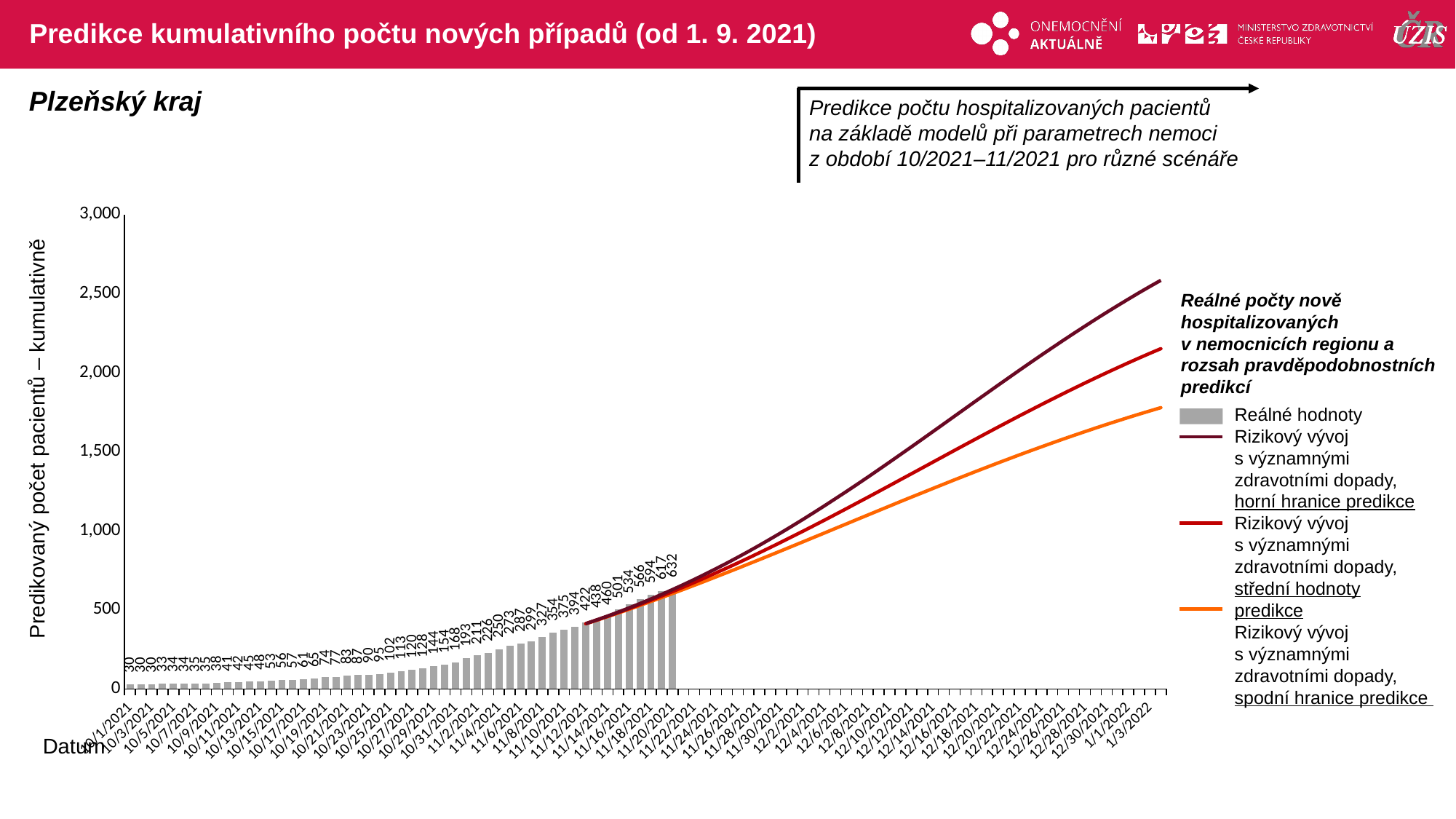

# Predikce kumulativního počtu nových případů (od 1. 9. 2021)
Plzeňský kraj
Predikce počtu hospitalizovaných pacientů na základě modelů při parametrech nemoci z období 10/2021–11/2021 pro různé scénáře

### Chart

| Category |  |  |  |  |  |
|---|---|---|---|---|---|
| 44470 | 30.0 | None | None | None | None |
| 44471 | 30.0 | None | None | None | None |
| 44472 | 30.0 | None | None | None | None |
| 44473 | 33.0 | None | None | None | None |
| 44474 | 34.0 | None | None | None | None |
| 44475 | 34.0 | None | None | None | None |
| 44476 | 35.0 | None | None | None | None |
| 44477 | 35.0 | None | None | None | None |
| 44478 | 38.0 | None | None | None | None |
| 44479 | 41.0 | None | None | None | None |
| 44480 | 42.0 | None | None | None | None |
| 44481 | 45.0 | None | None | None | None |
| 44482 | 48.0 | None | None | None | None |
| 44483 | 53.0 | None | None | None | None |
| 44484 | 56.0 | None | None | None | None |
| 44485 | 57.0 | None | None | None | None |
| 44486 | 61.0 | None | None | None | None |
| 44487 | 65.0 | None | None | None | None |
| 44488 | 74.0 | None | None | None | None |
| 44489 | 77.0 | None | None | None | None |
| 44490 | 83.0 | None | None | None | None |
| 44491 | 87.0 | None | None | None | None |
| 44492 | 90.0 | None | None | None | None |
| 44493 | 95.0 | None | None | None | None |
| 44494 | 102.0 | None | None | None | None |
| 44495 | 113.0 | None | None | None | None |
| 44496 | 120.0 | None | None | None | None |
| 44497 | 128.0 | None | None | None | None |
| 44498 | 144.0 | None | None | None | None |
| 44499 | 154.0 | None | None | None | None |
| 44500 | 168.0 | None | None | None | None |
| 44501 | 193.0 | None | None | None | None |
| 44502 | 211.0 | None | None | None | None |
| 44503 | 226.0 | None | None | None | None |
| 44504 | 250.0 | None | None | None | None |
| 44505 | 273.0 | None | None | None | None |
| 44506 | 287.0 | None | None | None | None |
| 44507 | 299.0 | None | None | None | None |
| 44508 | 327.0 | None | None | None | None |
| 44509 | 354.0 | None | None | None | None |
| 44510 | 375.0 | None | None | None | None |
| 44511 | 394.0 | None | None | None | None |
| 44512 | 422.0 | None | 411.7468086898735 | 412.195211682773 | 412.6464699954135 |
| 44513 | 438.0 | None | 433.9479514589174 | 435.024301223009 | 436.1109613878666 |
| 44514 | 460.0 | None | 456.6158998799575 | 458.5209061904078 | 460.4513439284425 |
| 44515 | 501.0 | None | 479.84690347984576 | 482.8016722598016 | 485.80832761318345 |
| 44516 | 534.0 | None | 503.6673279759382 | 507.91265156271567 | 512.2518521438976 |
| 44517 | 566.0 | None | 527.9480473800348 | 533.7433163036623 | 539.6946693500392 |
| 44518 | 594.0 | None | 552.6872037360592 | 560.3078769116005 | 568.1721691077124 |
| 44519 | 617.0 | None | 577.7897073181862 | 587.5255158035875 | 597.6232855439449 |
| 44520 | 632.0 | None | 603.2109006137323 | 615.3638549207715 | 628.0336792693956 |
| 44521 | None | None | 629.0045160274504 | 643.8872053855818 | 659.4842052367228 |
| 44522 | None | None | 655.0878675704187 | 673.0223286292323 | 691.9171495431331 |
| 44523 | None | None | 681.4497045852005 | 702.7657018132777 | 725.3427881516845 |
| 44524 | None | None | 708.1575703056541 | 733.191114904171 | 759.847129880879 |
| 44525 | None | None | 735.1145947349928 | 764.206511849691 | 795.3487006838395 |
| 44526 | None | None | 762.2881900811553 | 795.782587077352 | 831.8269763773101 |
| 44527 | None | None | 789.702367361381 | 827.9450592964502 | 869.3144859383957 |
| 44528 | None | None | 817.3134765560246 | 860.6506805072728 | 907.7730335146724 |
| 44529 | None | None | 845.08368393171 | 893.8606583250232 | 947.1669761465739 |
| 44530 | None | None | 873.0173564086568 | 927.5767675423855 | 987.4989163124337 |
| 44531 | None | None | 901.1058998893196 | 961.7862348619906 | 1028.7545581015866 |
| 44532 | None | None | 929.3033337132833 | 996.437490848748 | 1070.8785531480007 |
| 44533 | None | None | 957.5799665695515 | 1031.493670437925 | 1113.8277837319115 |
| 44534 | None | None | 985.9354566405748 | 1066.9457313336243 | 1157.5844829521352 |
| 44535 | None | None | 1014.3163491780324 | 1102.7306182740792 | 1202.0750799837097 |
| 44536 | None | None | 1042.7057981473667 | 1138.8208102873393 | 1247.2595466040962 |
| 44537 | None | None | 1071.1150130687518 | 1175.2153514263448 | 1293.1218841160521 |
| 44538 | None | None | 1099.4847951442569 | 1211.8416834913132 | 1339.5722791051917 |
| 44539 | None | None | 1127.800914700965 | 1248.6709514363397 | 1386.5623556718683 |
| 44540 | None | None | 1156.0393074340375 | 1285.663383300482 | 1434.0307863044502 |
| 44541 | None | None | 1184.1760191352364 | 1322.7783421891386 | 1481.9134979208604 |
| 44542 | None | None | 1212.1877648152597 | 1359.9751829914478 | 1530.144930418964 |
| 44543 | None | None | 1240.0519233172772 | 1397.2133210079774 | 1578.6582441659048 |
| 44544 | None | None | 1267.746355035351 | 1434.4520566305555 | 1627.3852124105813 |
| 44545 | None | None | 1295.2494131526337 | 1471.6506769519478 | 1676.2565028100732 |
| 44546 | None | None | 1322.540016354591 | 1508.7686454439847 | 1725.202087472488 |
| 44547 | None | None | 1349.5977138040305 | 1545.7657810499115 | 1774.1516446968558 |
| 44548 | None | None | 1376.4027945122525 | 1582.60250227049 | 1823.0350555890907 |
| 44549 | None | None | 1402.936352778075 | 1619.240009921052 | 1871.7828203920628 |
| 44550 | None | None | 1429.1803181091586 | 1655.6404193162707 | 1920.3264072282461 |
| 44551 | None | None | 1455.117484465524 | 1691.766889515263 | 1968.5985945806985 |
| 44552 | None | None | 1480.7315301389124 | 1727.5837381126694 | 2016.5337909020507 |
| 44553 | None | None | 1506.0070307299682 | 1763.0565438762455 | 2064.0683319606032 |
| 44554 | None | None | 1530.9294852566834 | 1798.1522626454525 | 2111.14078643619 |
| 44555 | None | None | 1555.4853371264574 | 1832.8393320086527 | 2157.6922365155924 |
| 44556 | None | None | 1579.66198305256 | 1867.0877546423624 | 2203.666518476477 |
| 44557 | None | None | 1603.4477836272947 | 1900.8691780216393 | 2249.010444890616 |
| 44558 | None | None | 1626.8320722770563 | 1934.1569663269768 | 2293.674002631786 |
| 44559 | None | None | 1649.805151487108 | 1966.9262488896632 | 2337.6105049808684 |
| 44560 | None | None | 1672.358283119482 | 1999.1539539231912 | 2380.7767086648882 |
| 44561 | None | None | 1694.483686611661 | 2030.818846842223 | 2423.132921904223 |
| 44562 | None | None | 1716.1745279935626 | 2061.901549489039 | 2464.6430717986477 |
| 44563 | None | None | 1737.4249024537403 | 2092.3845441852754 | 2505.274736775489 |
| 44564 | None | None | 1758.22982008677 | 2122.252175917626 | 2544.999162376948 |
| 44565 | None | None | 1778.585186632147 | 2151.490641869809 | 2583.791247001729 |
Reálné počty nově hospitalizovaných v nemocnicích regionu a rozsah pravděpodobnostních predikcí
Reálné hodnoty
Rizikový vývoj s významnými zdravotními dopady, horní hranice predikce Rizikový vývoj s významnými zdravotními dopady, střední hodnoty predikce
Rizikový vývoj s významnými zdravotními dopady, spodní hranice predikce

Predikovaný počet pacientů – kumulativně
Datum